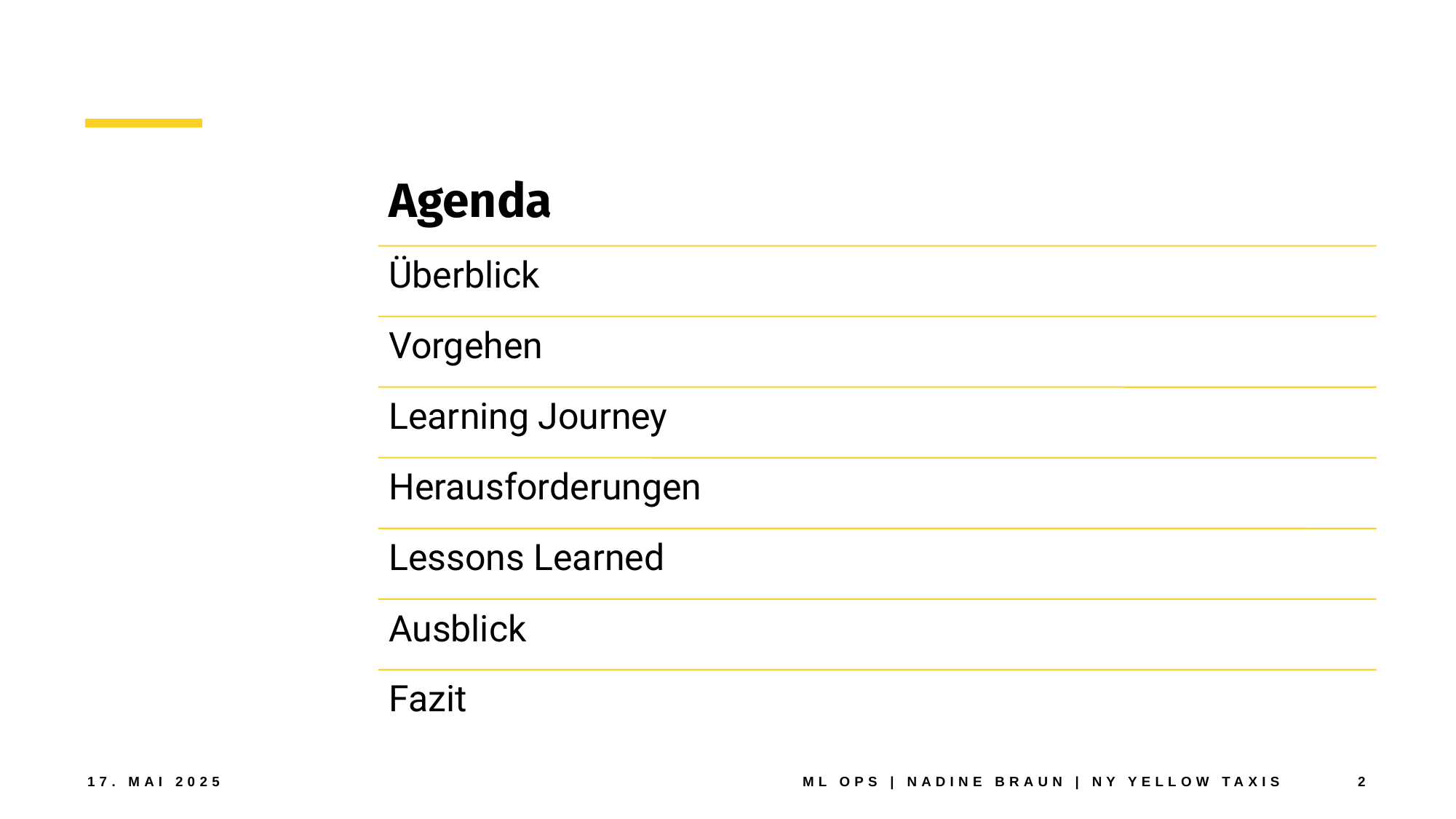

# Agenda
Überblick
Vorgehen
Learning Journey
Herausforderungen
Lessons Learned
Ausblick
Fazit
17. Mai 2025
ML Ops | Nadine Braun | NY Yellow Taxis
2